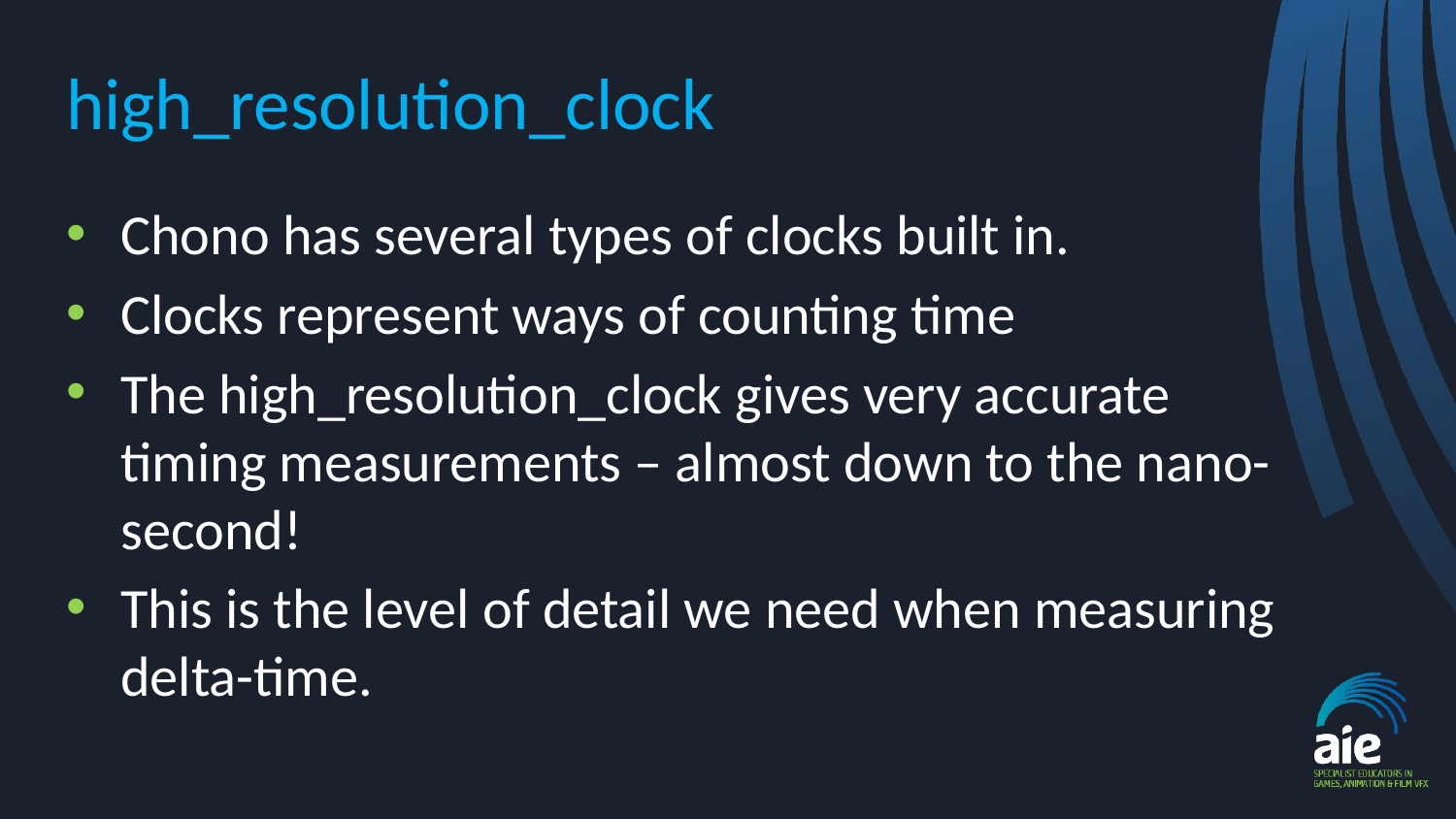

# high_resolution_clock
Chono has several types of clocks built in.
Clocks represent ways of counting time
The high_resolution_clock gives very accurate timing measurements – almost down to the nano-second!
This is the level of detail we need when measuring delta-time.